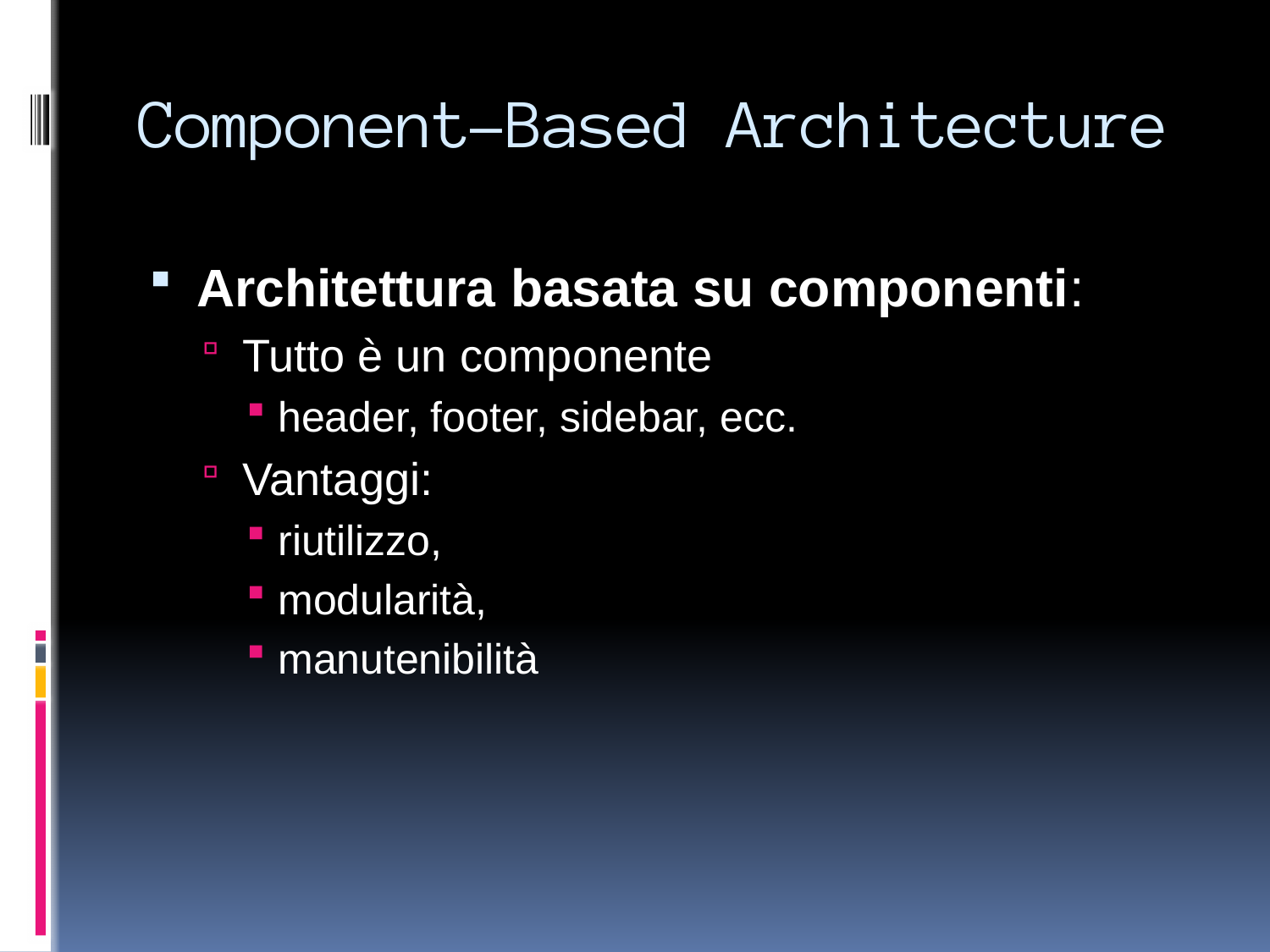

# Component-Based Architecture
Architettura basata su componenti:
Tutto è un componente
header, footer, sidebar, ecc.
Vantaggi:
riutilizzo,
modularità,
manutenibilità